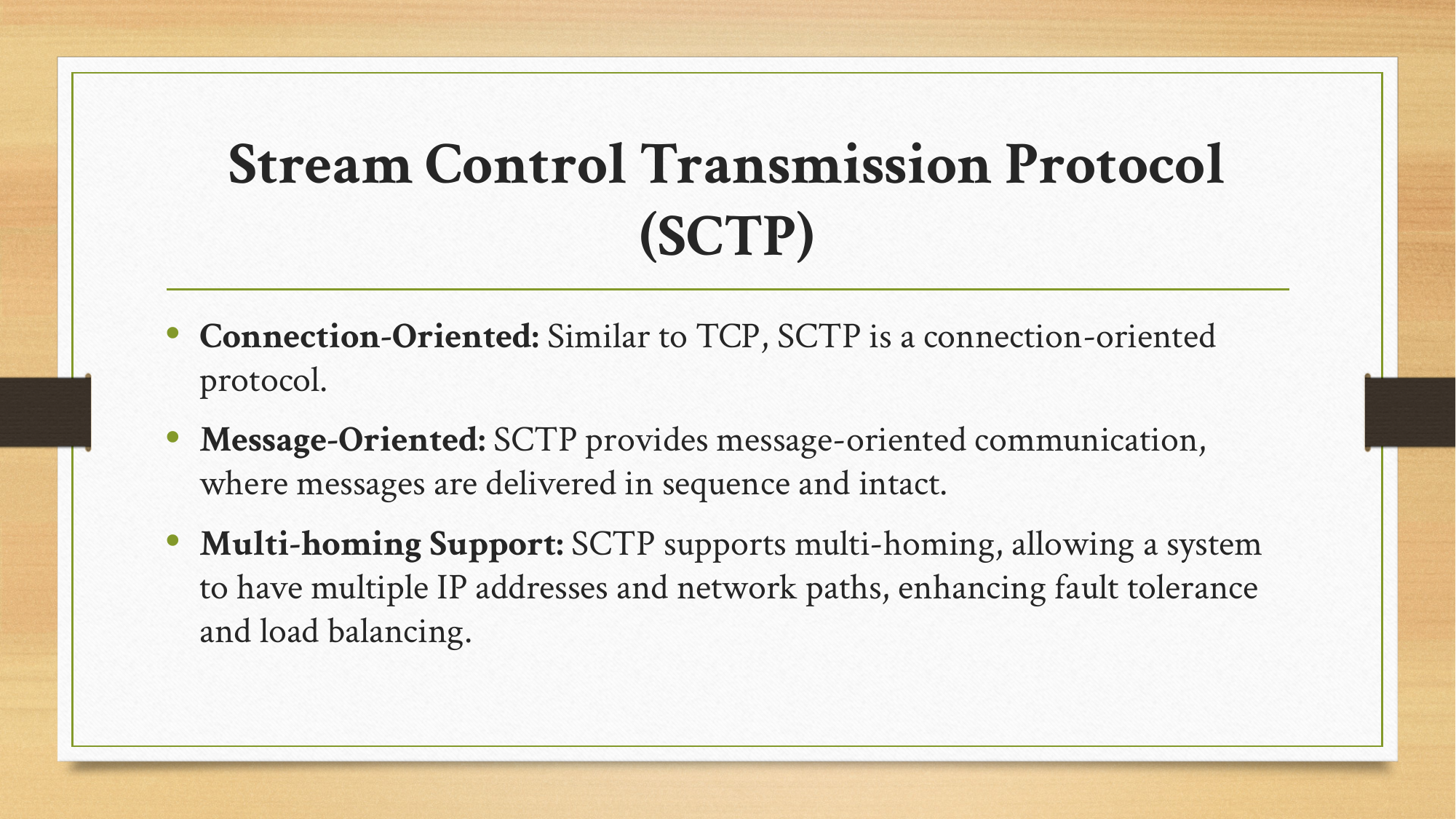

# Stream Control Transmission Protocol (SCTP)
Connection-Oriented: Similar to TCP, SCTP is a connection-oriented protocol.
Message-Oriented: SCTP provides message-oriented communication, where messages are delivered in sequence and intact.
Multi-homing Support: SCTP supports multi-homing, allowing a system to have multiple IP addresses and network paths, enhancing fault tolerance and load balancing.